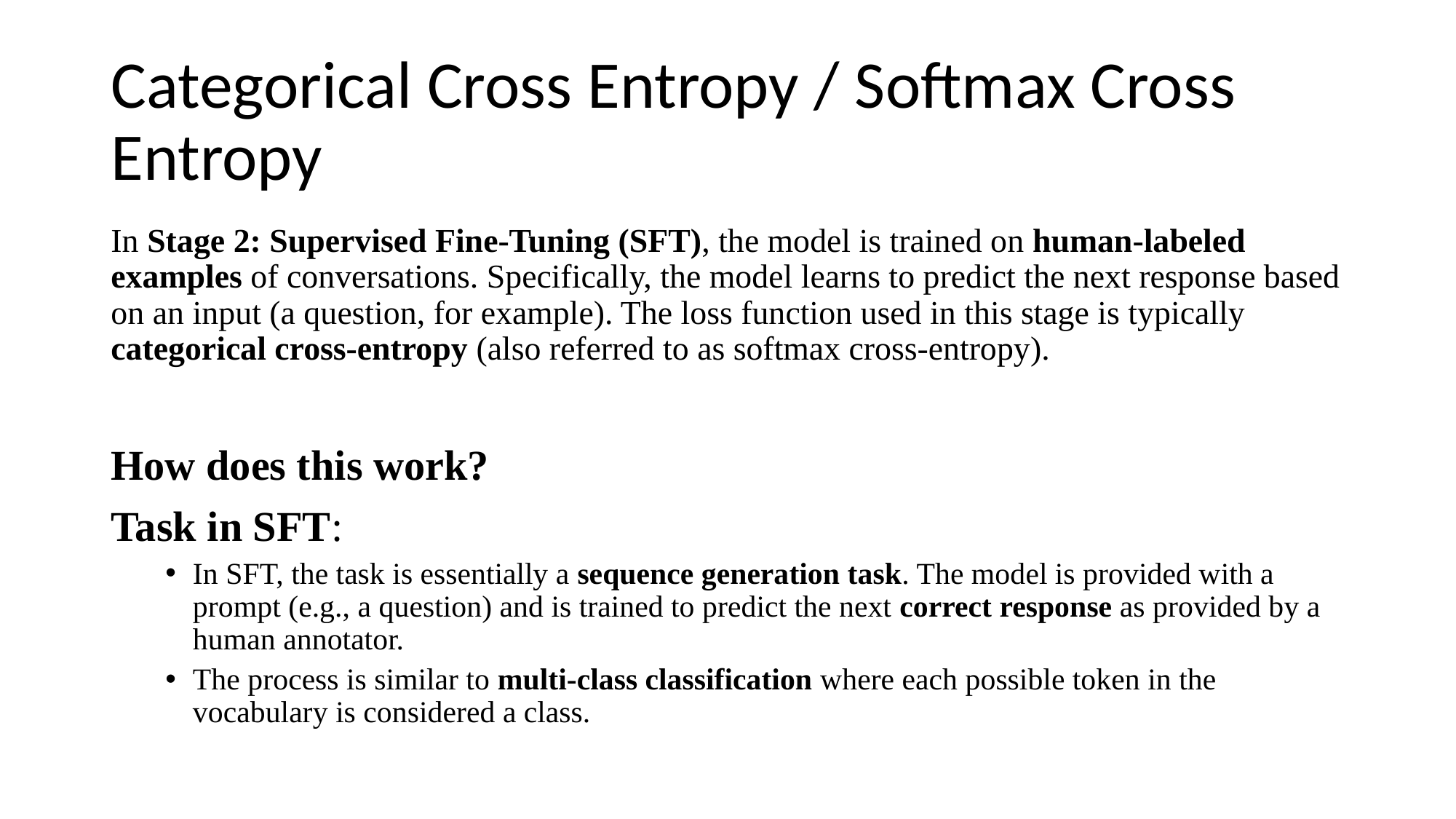

# Categorical Cross Entropy / Softmax Cross Entropy
In Stage 2: Supervised Fine-Tuning (SFT), the model is trained on human-labeled examples of conversations. Specifically, the model learns to predict the next response based on an input (a question, for example). The loss function used in this stage is typically categorical cross-entropy (also referred to as softmax cross-entropy).

How does this work?
Task in SFT:
In SFT, the task is essentially a sequence generation task. The model is provided with a prompt (e.g., a question) and is trained to predict the next correct response as provided by a human annotator.
The process is similar to multi-class classification where each possible token in the vocabulary is considered a class.